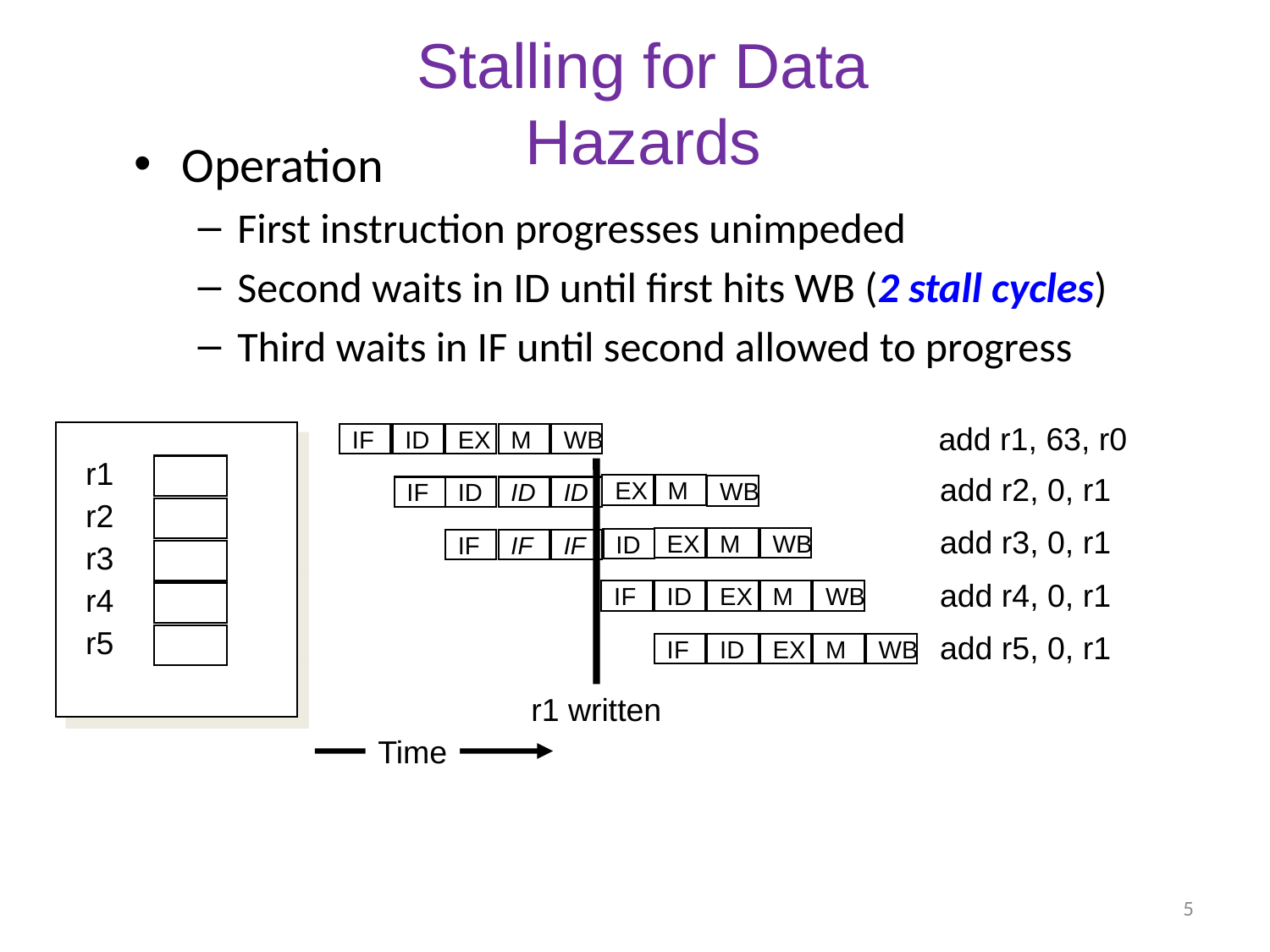

# Stalling for Data Hazards
Operation
First instruction progresses unimpeded
Second waits in ID until first hits WB (2 stall cycles)
Third waits in IF until second allowed to progress
add r1, 63, r0

IF
ID
EX
M
WB
r1

add r2, 0, r1
EX
M
WB
IF
ID
ID
ID
r2

add r3, 0, r1
EX
M
WB
ID
IF
IF
IF
r3

add r4, 0, r1
r4
IF
ID
EX
M
WB

r5
add r5, 0, r1

IF
ID
EX
M
WB
r1 written
Time

5